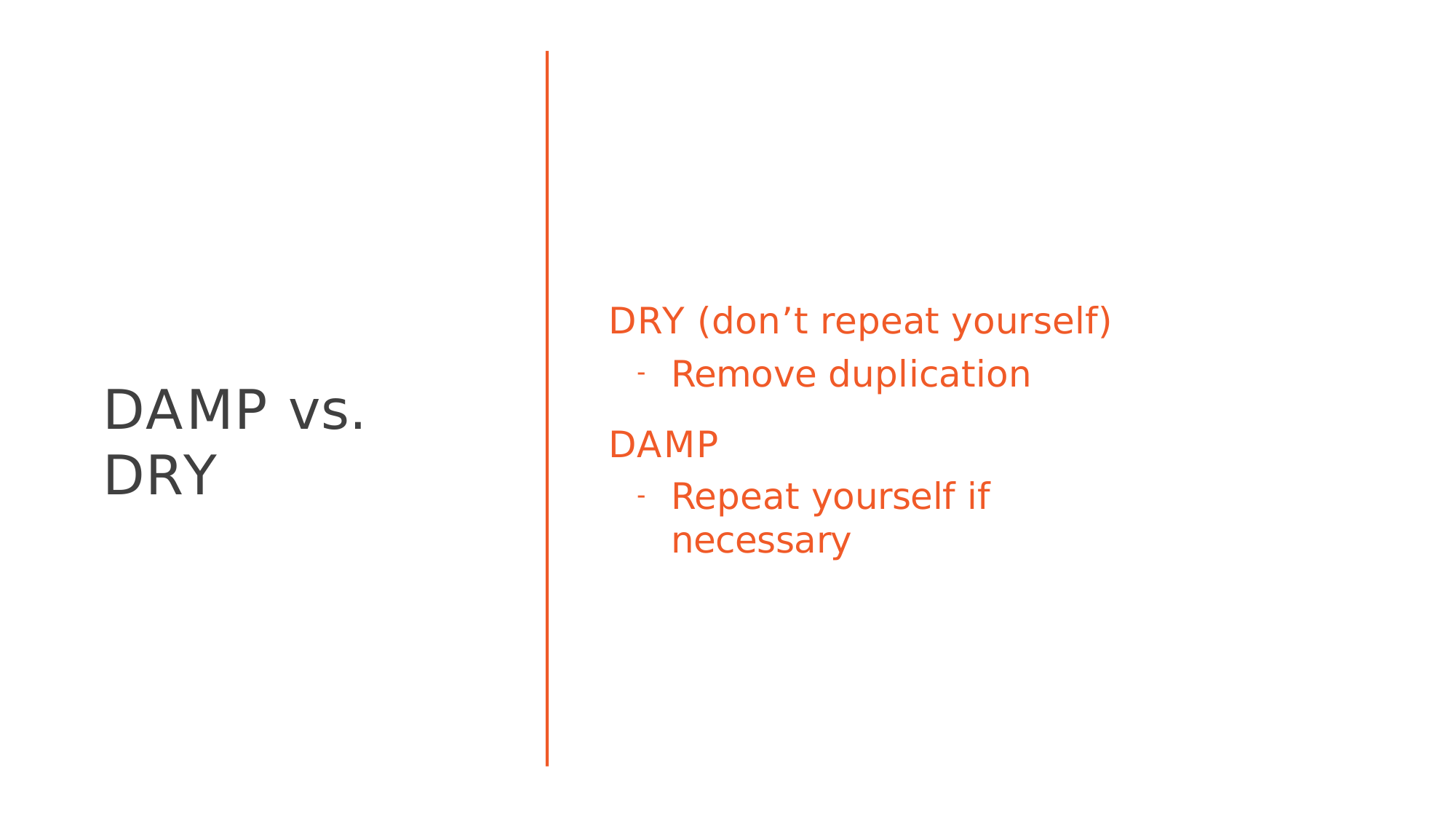

# DRY (don’t repeat yourself)
Remove duplication
DAMP
Repeat yourself if necessary
DAMP vs. DRY
30